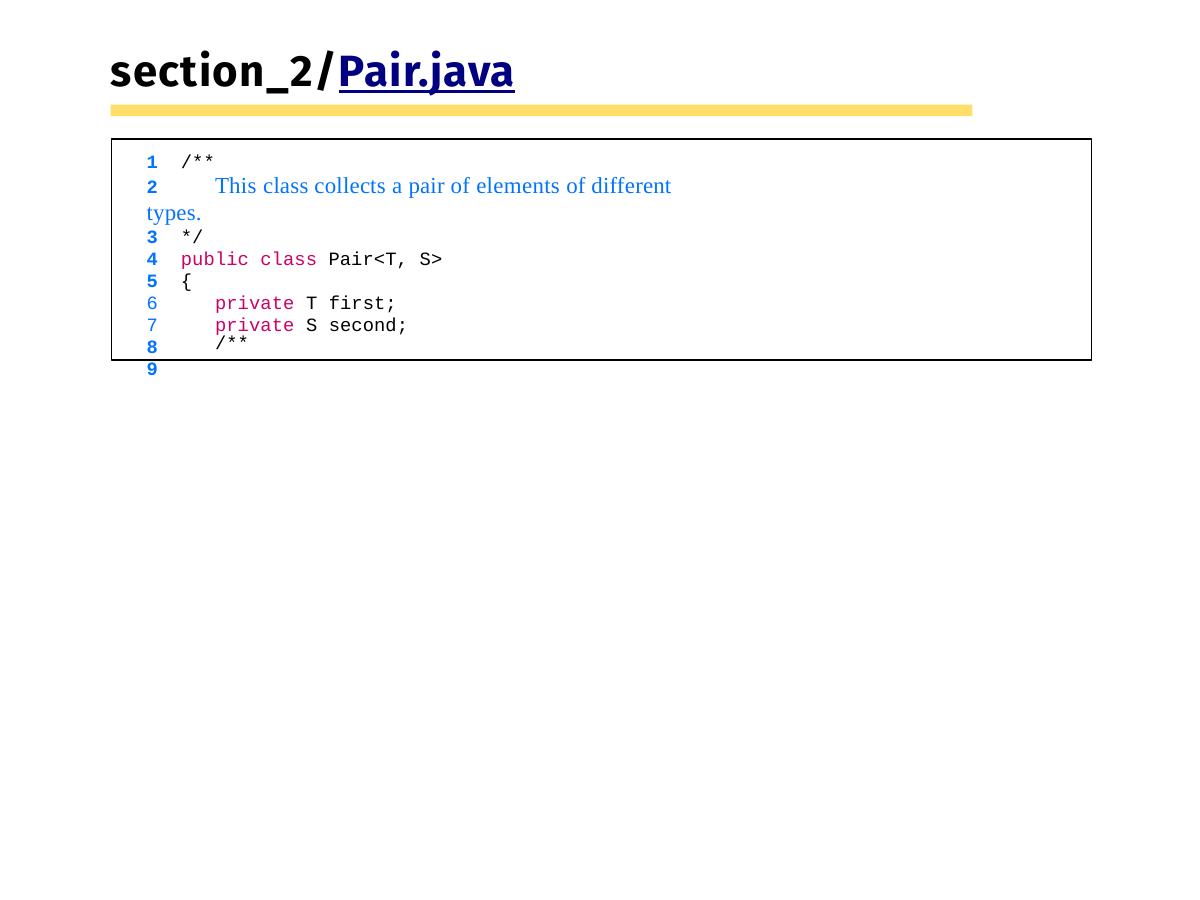

# section_2/Pair.java

1	/**
2	This class collects a pair of elements of different types.
3	*/
4	public class Pair<T, S>
5	{
private T first;
private S second;
8
9
/**